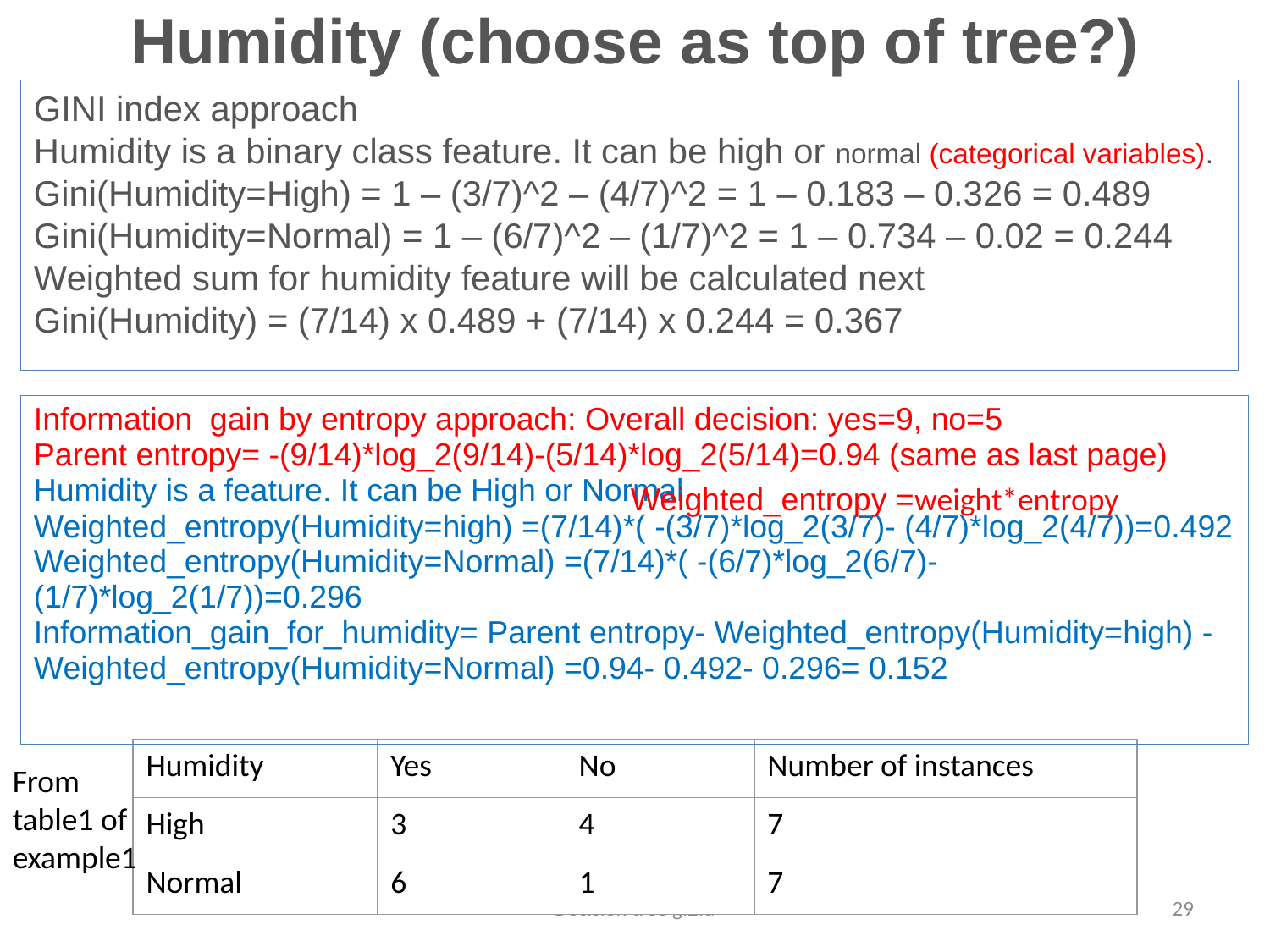

# Humidity (choose as top of tree?)
GINI index approach
Humidity is a binary class feature. It can be high or normal (categorical variables).
Gini(Humidity=High) = 1 – (3/7)^2 – (4/7)^2 = 1 – 0.183 – 0.326 = 0.489
Gini(Humidity=Normal) = 1 – (6/7)^2 – (1/7)^2 = 1 – 0.734 – 0.02 = 0.244
Weighted sum for humidity feature will be calculated next
Gini(Humidity) = (7/14) x 0.489 + (7/14) x 0.244 = 0.367
Information  gain by entropy approach: Overall decision: yes=9, no=5
Parent entropy= -(9/14)*log_2(9/14)-(5/14)*log_2(5/14)=0.94 (same as last page)
Humidity is a feature. It can be High or Normal
Weighted_entropy(Humidity=high) =(7/14)*( -(3/7)*log_2(3/7)- (4/7)*log_2(4/7))=0.492
Weighted_entropy(Humidity=Normal) =(7/14)*( -(6/7)*log_2(6/7)- (1/7)*log_2(1/7))=0.296
Information_gain_for_humidity= Parent entropy- Weighted_entropy(Humidity=high) - Weighted_entropy(Humidity=Normal) =0.94- 0.492- 0.296= 0.152
Weighted_entropy =weight*entropy
| Humidity | Yes | No | Number of instances |
| --- | --- | --- | --- |
| High | 3 | 4 | 7 |
| Normal | 6 | 1 | 7 |
From table1 of  example1
Decision tree g.2.d
29